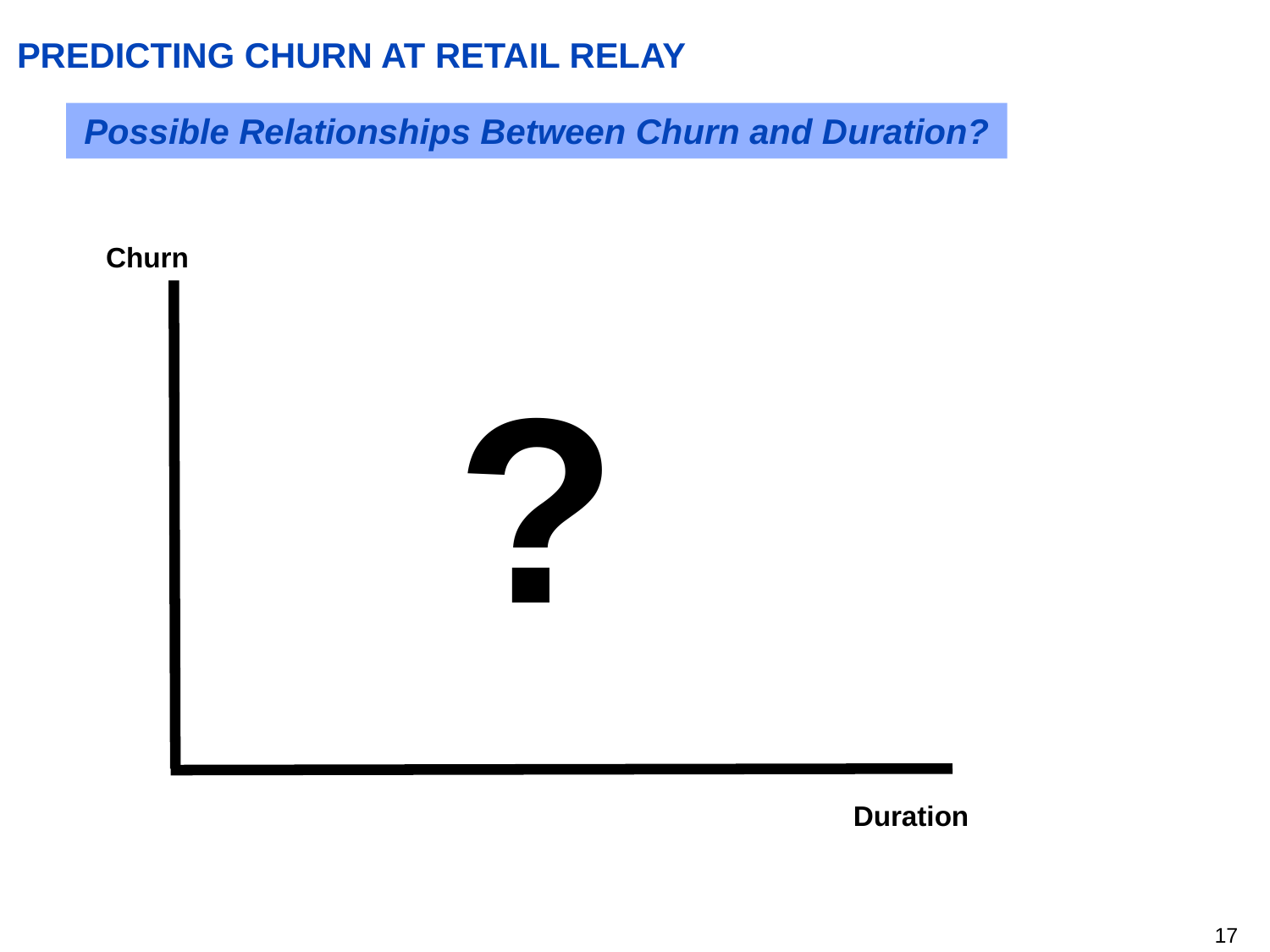

# PREDICTING CHURN AT RETAIL RELAY
Possible Relationships Between Churn and Duration?
Churn
?
Duration
17